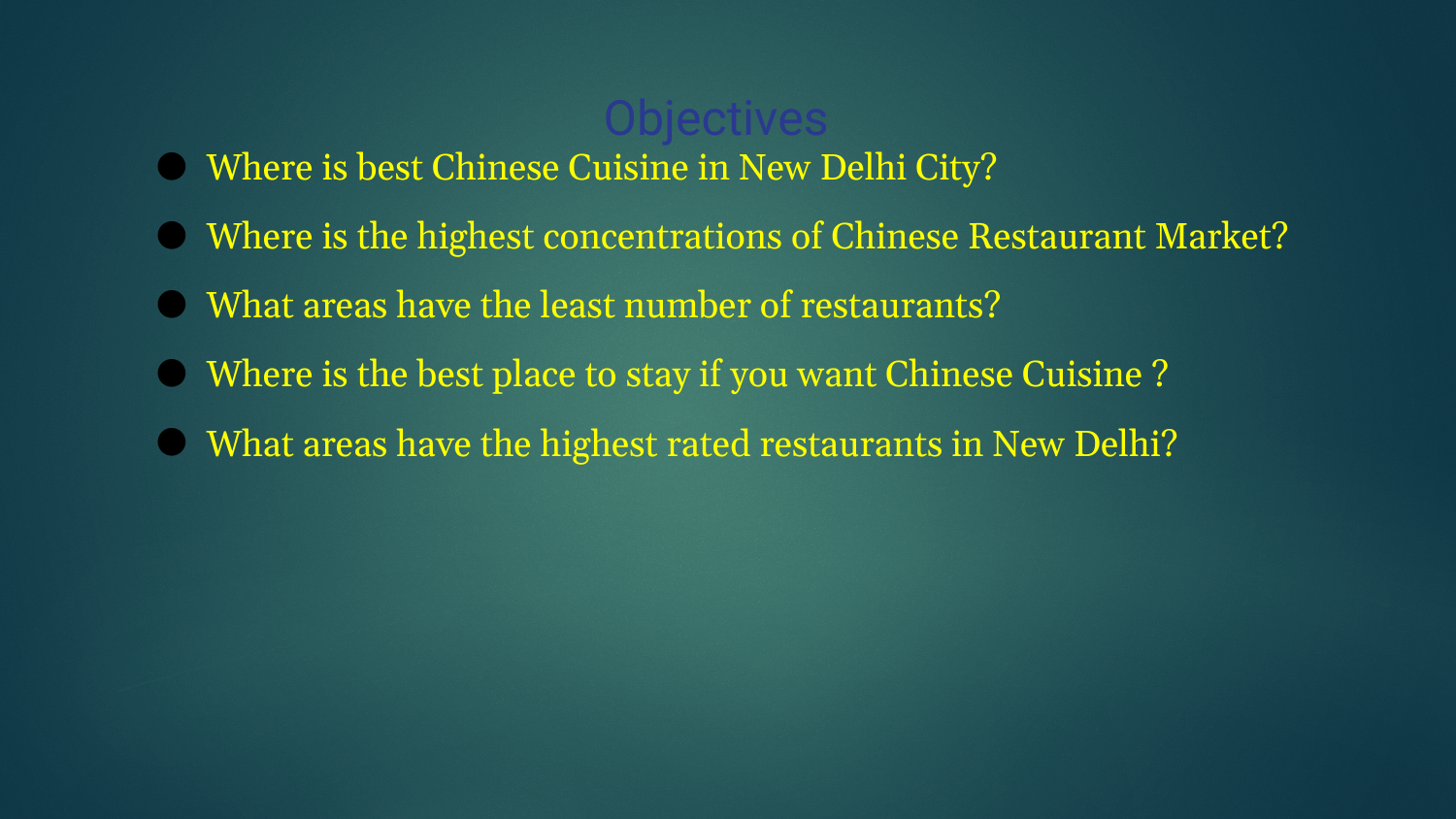

Objectives
Where is best Chinese Cuisine in New Delhi City?
Where is the highest concentrations of Chinese Restaurant Market?
What areas have the least number of restaurants?
Where is the best place to stay if you want Chinese Cuisine ?
What areas have the highest rated restaurants in New Delhi?